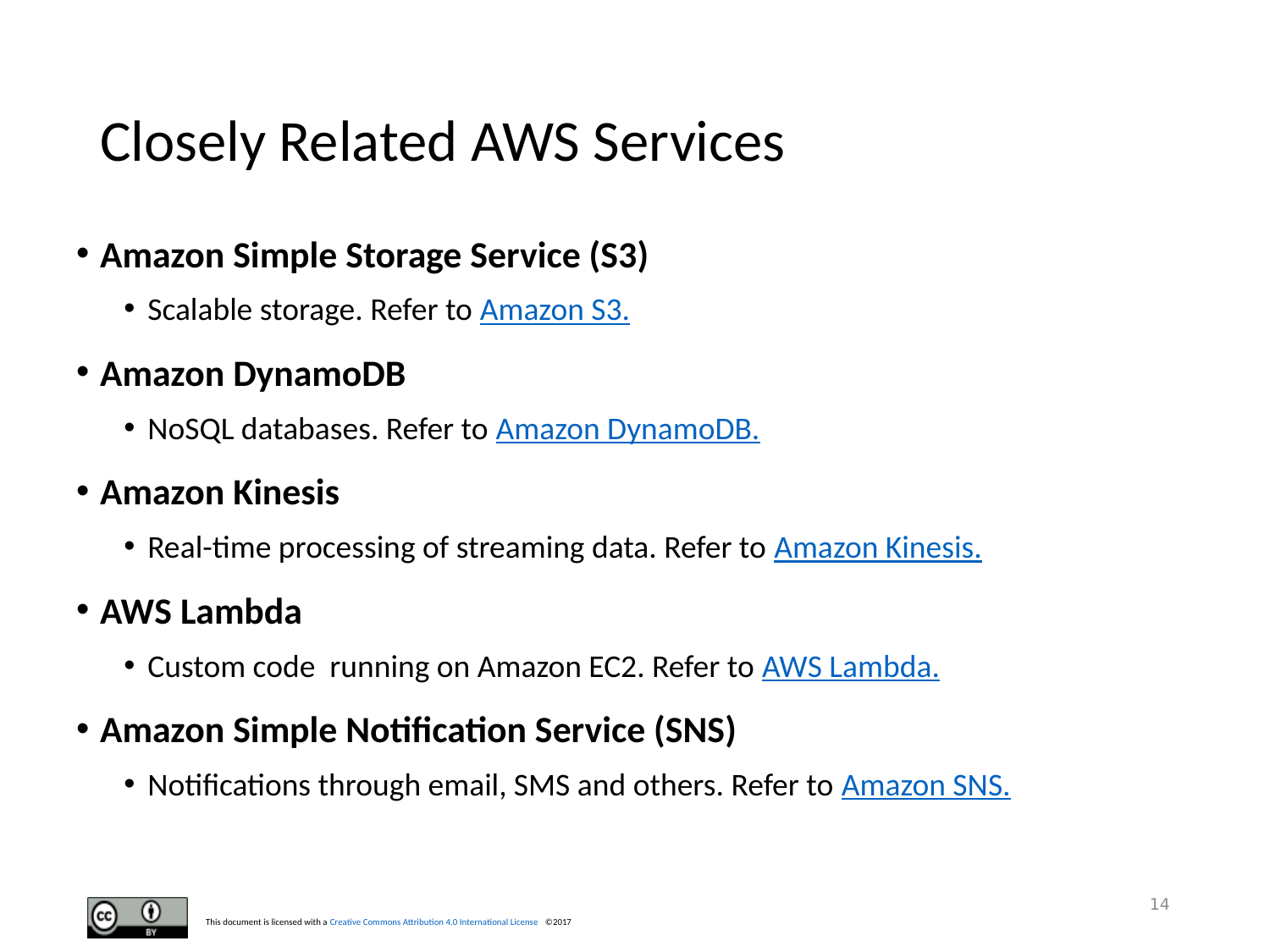

# Closely Related AWS Services
Amazon Simple Storage Service (S3)
Scalable storage. Refer to Amazon S3.
Amazon DynamoDB
NoSQL databases. Refer to Amazon DynamoDB.
Amazon Kinesis
Real-time processing of streaming data. Refer to Amazon Kinesis.
AWS Lambda
Custom code  running on Amazon EC2. Refer to AWS Lambda.
Amazon Simple Notification Service (SNS)
Notifications through email, SMS and others. Refer to Amazon SNS.
14